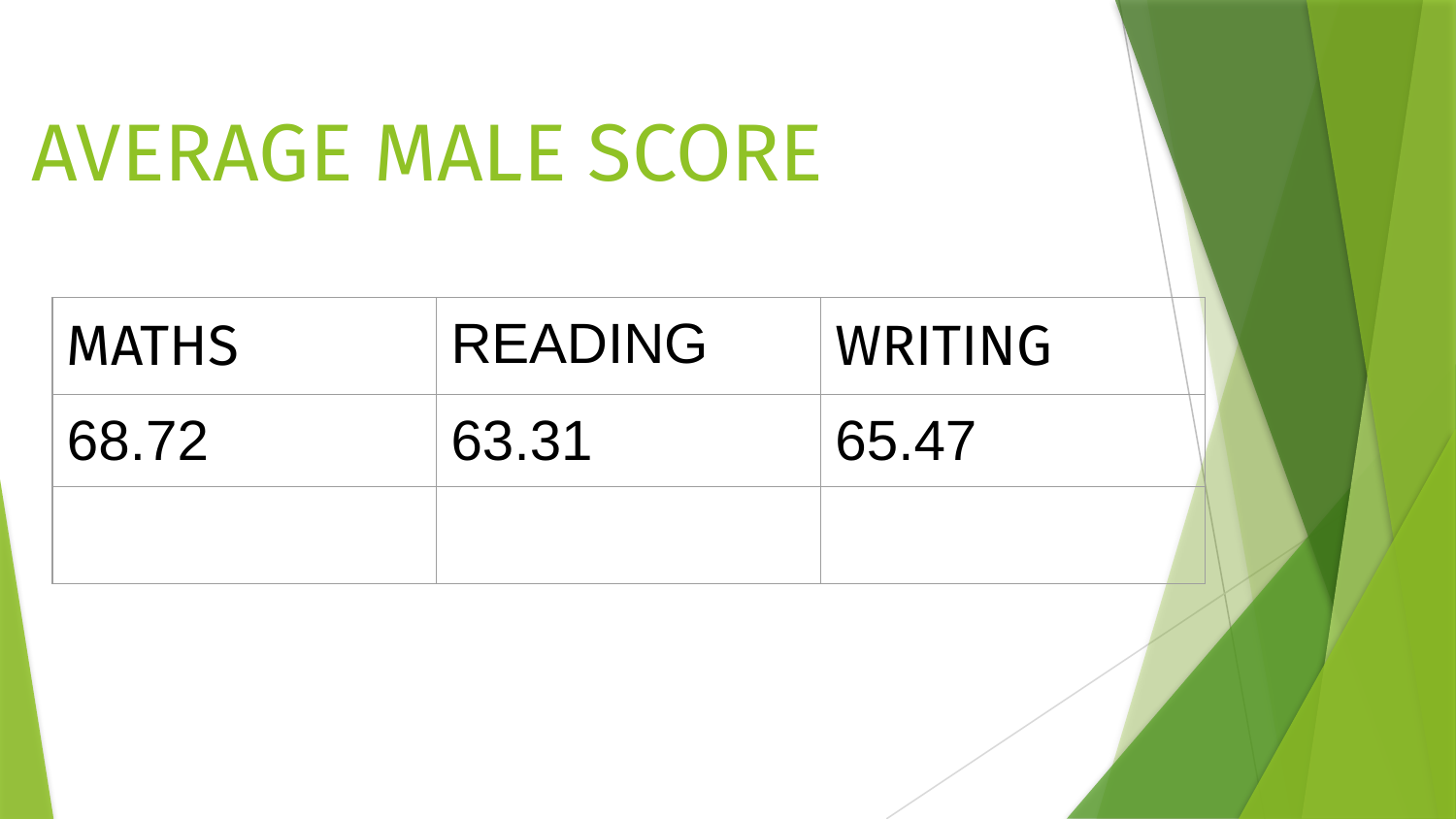

# AVERAGE MALE SCORE
| MATHS | READING | WRITING |
| --- | --- | --- |
| 68.72 | 63.31 | 65.47 |
|  |  |  |